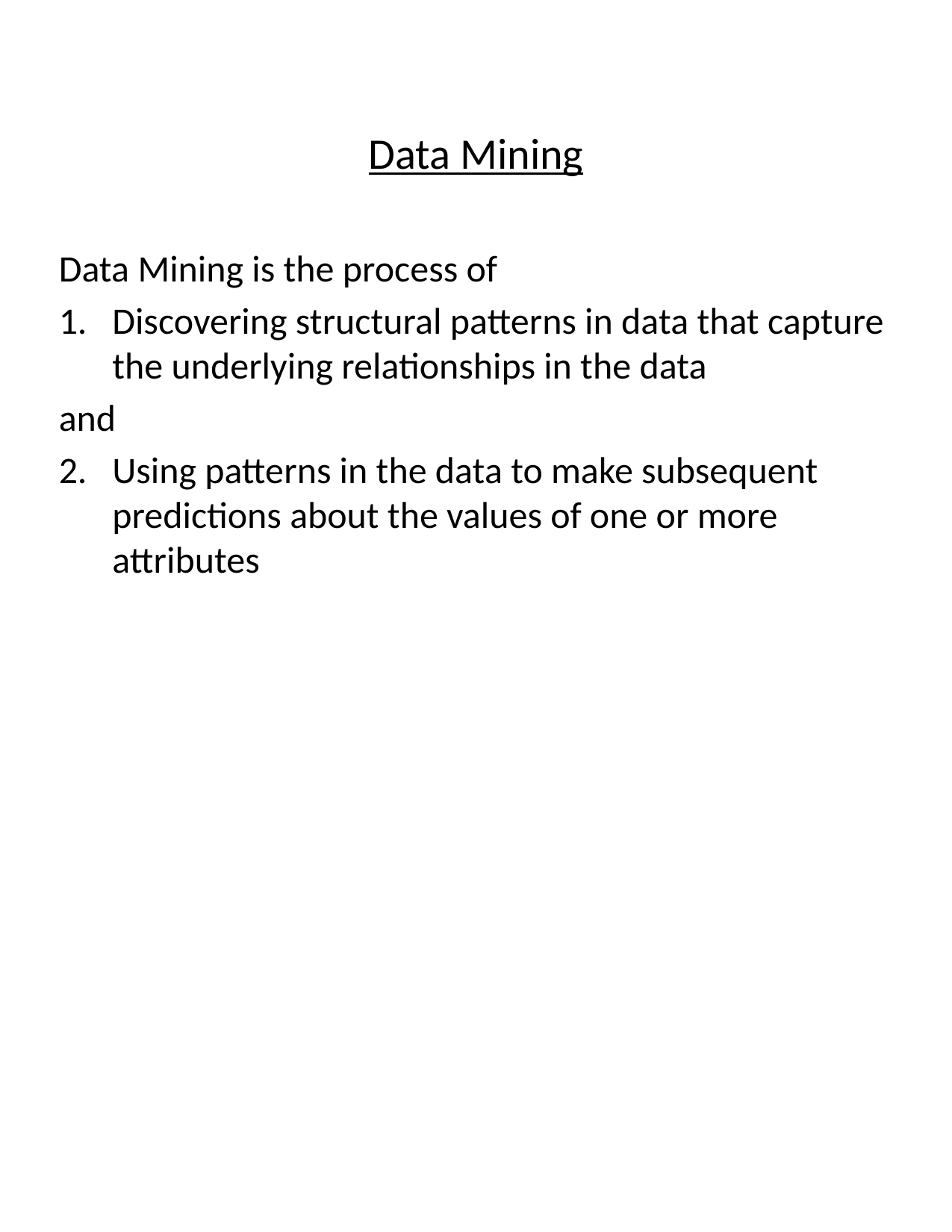

# Data Mining
Data Mining is the process of
Discovering structural patterns in data that capture the underlying relationships in the data
and
Using patterns in the data to make subsequent predictions about the values of one or more attributes